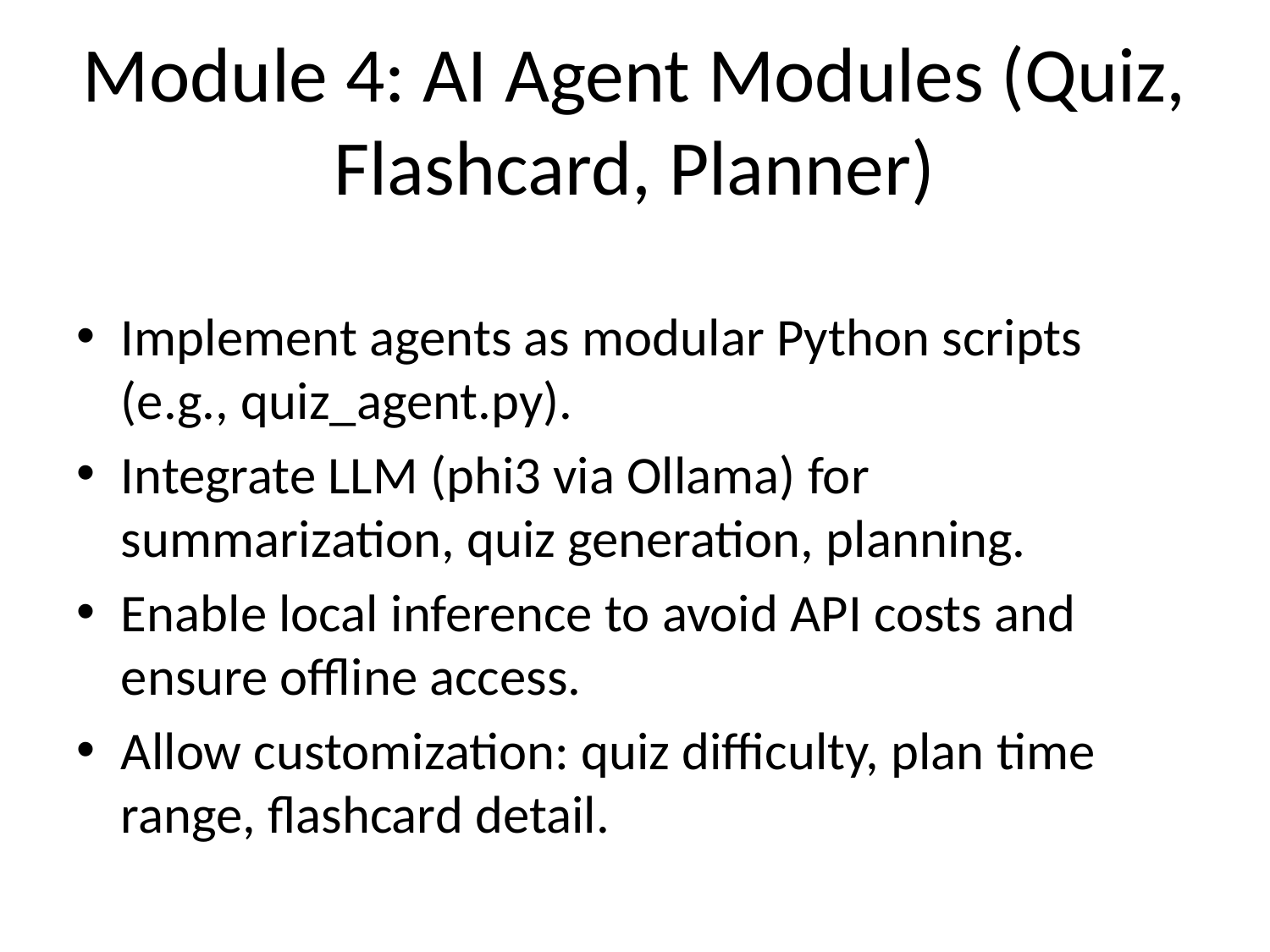

# Module 4: AI Agent Modules (Quiz, Flashcard, Planner)

Implement agents as modular Python scripts (e.g., quiz_agent.py).
Integrate LLM (phi3 via Ollama) for summarization, quiz generation, planning.
Enable local inference to avoid API costs and ensure offline access.
Allow customization: quiz difficulty, plan time range, flashcard detail.